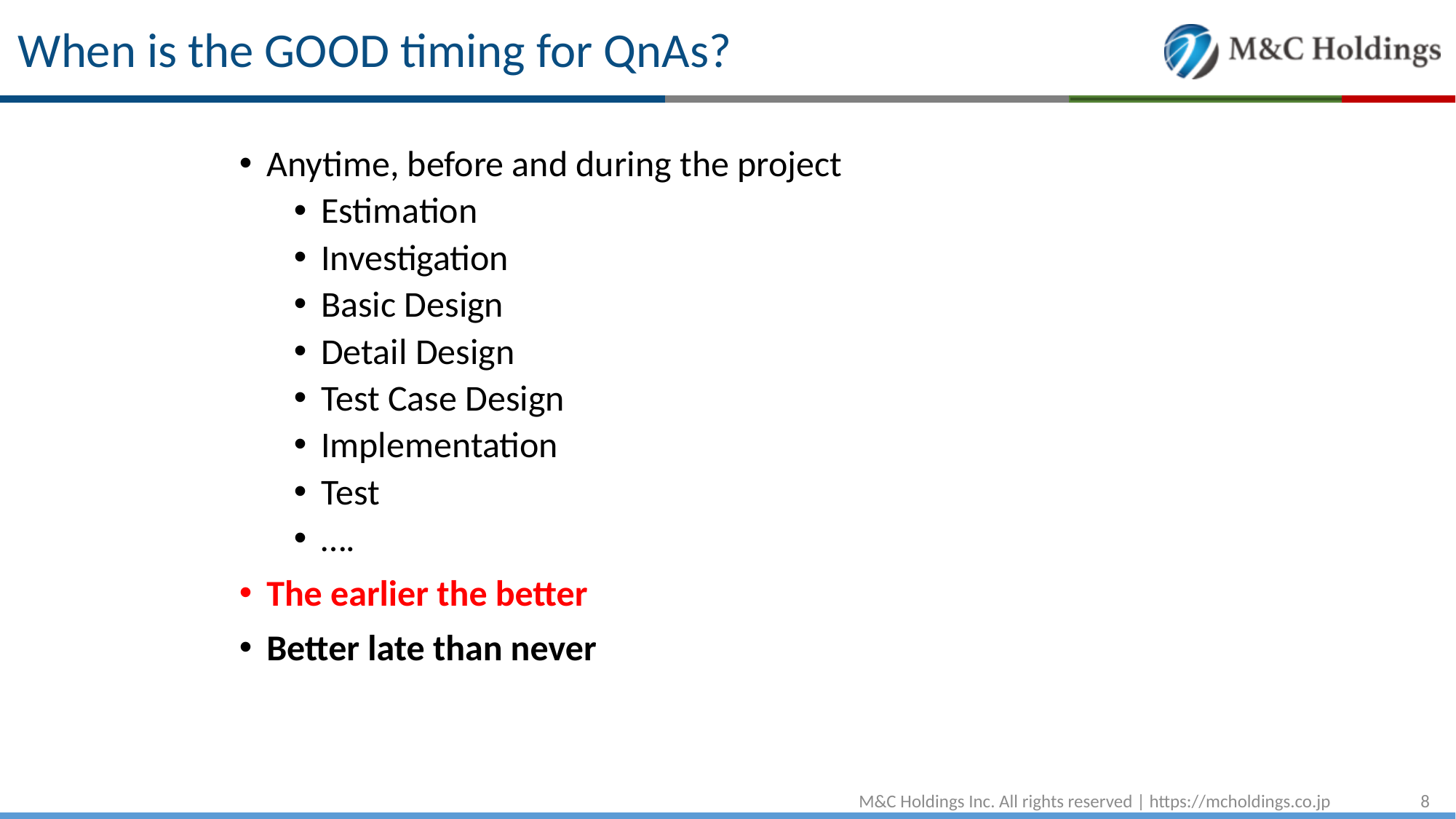

# When is the GOOD timing for QnAs?
Anytime, before and during the project
Estimation
Investigation
Basic Design
Detail Design
Test Case Design
Implementation
Test
….
The earlier the better
Better late than never
M&C Holdings Inc. All rights reserved | https://mcholdings.co.jp
8